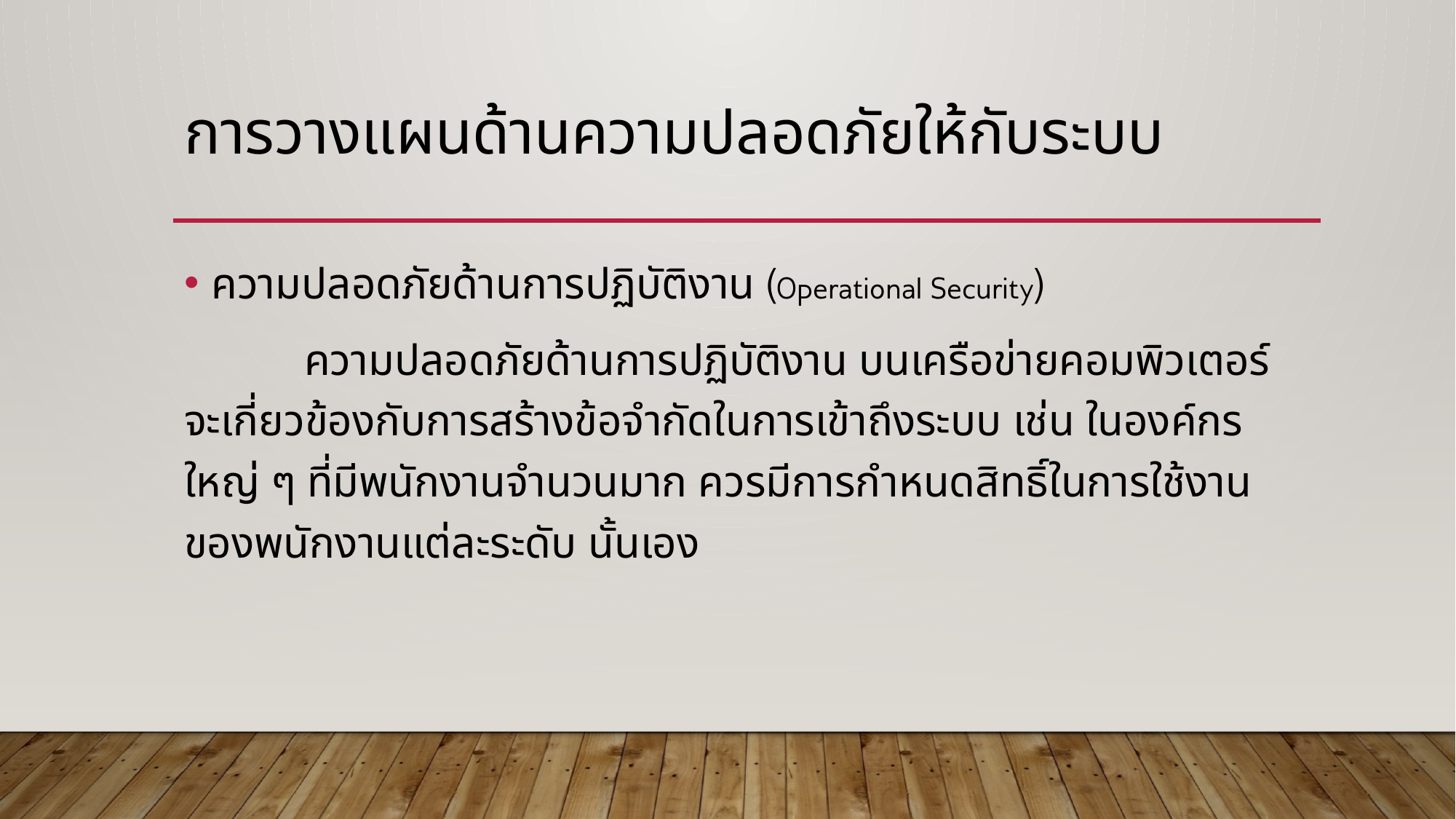

# การวางแผนด้านความปลอดภัยให้กับระบบ
ความปลอดภัยด้านการปฏิบัติงาน (Operational Security)
	 ความปลอดภัยด้านการปฏิบัติงาน บนเครือข่ายคอมพิวเตอร์ จะเกี่ยวข้องกับการสร้างข้อจำกัดในการเข้าถึงระบบ เช่น ในองค์กรใหญ่ ๆ ที่มีพนักงานจำนวนมาก ควรมีการกำหนดสิทธิ์ในการใช้งานของพนักงานแต่ละระดับ นั้นเอง